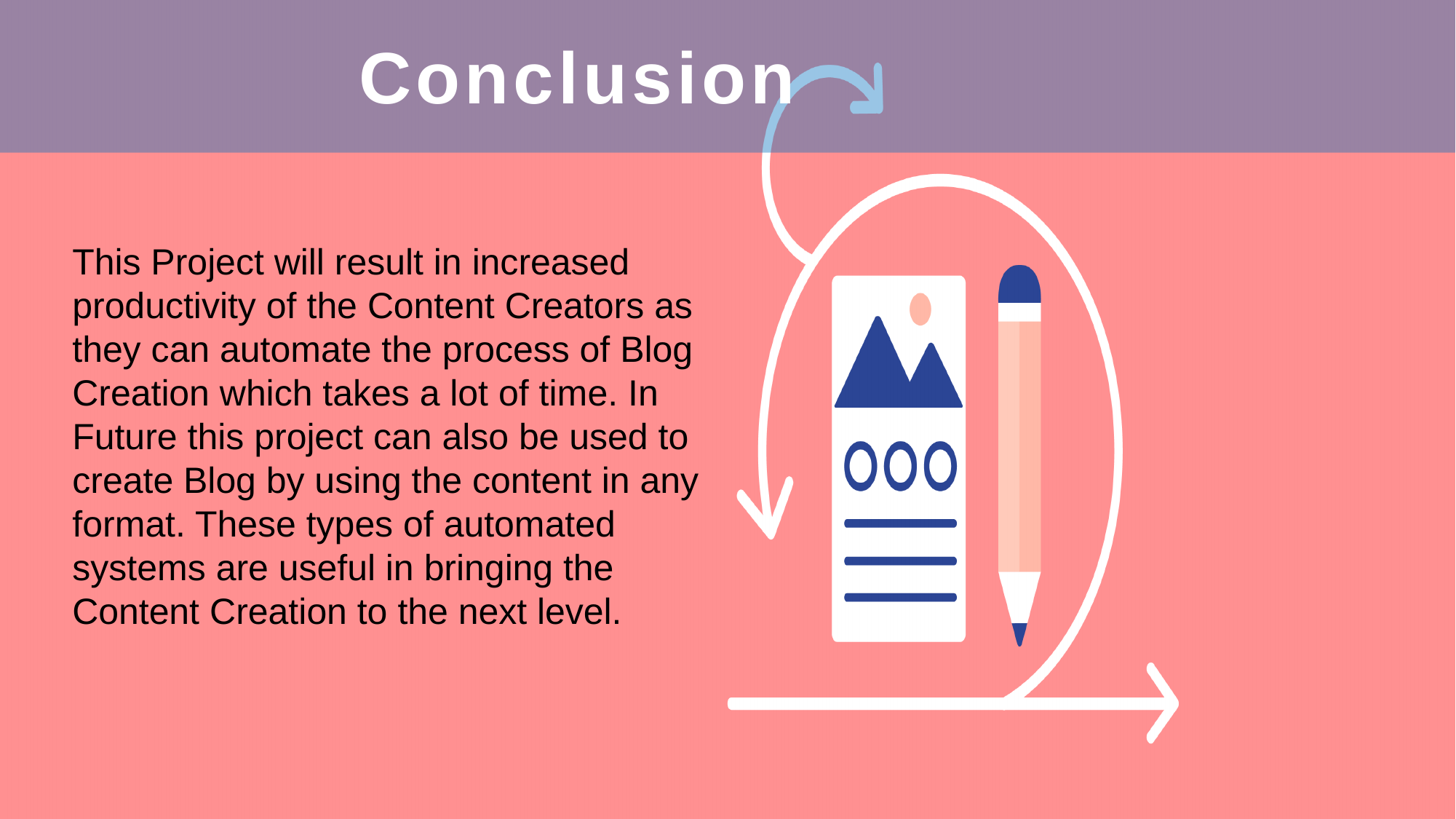

Conclusion
This Project will result in increased productivity of the Content Creators as they can automate the process of Blog Creation which takes a lot of time. In Future this project can also be used to create Blog by using the content in any format. These types of automated systems are useful in bringing the Content Creation to the next level.